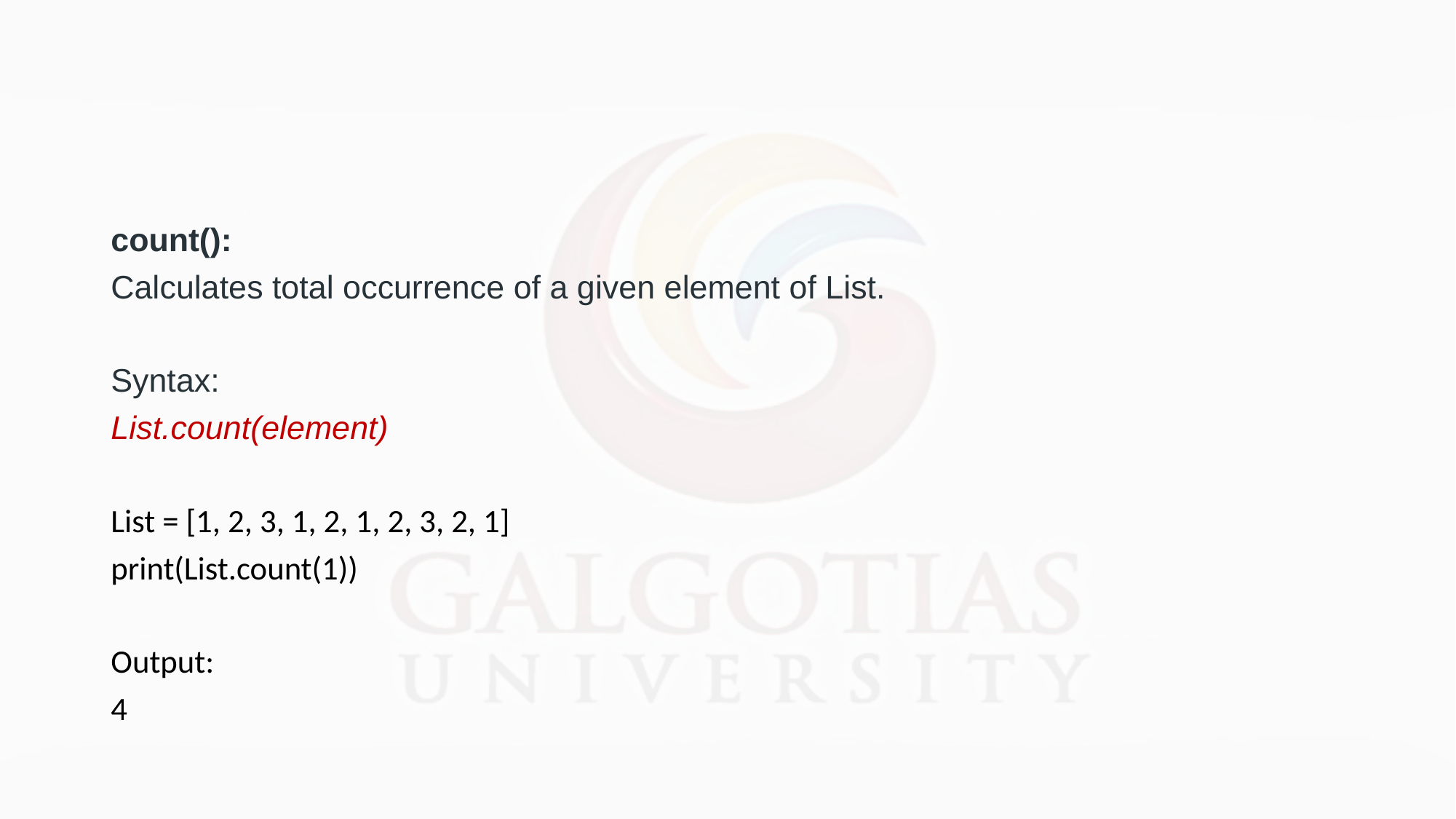

#
count():
Calculates total occurrence of a given element of List.

Syntax:
List.count(element)

List = [1, 2, 3, 1, 2, 1, 2, 3, 2, 1]
print(List.count(1))

Output:
4